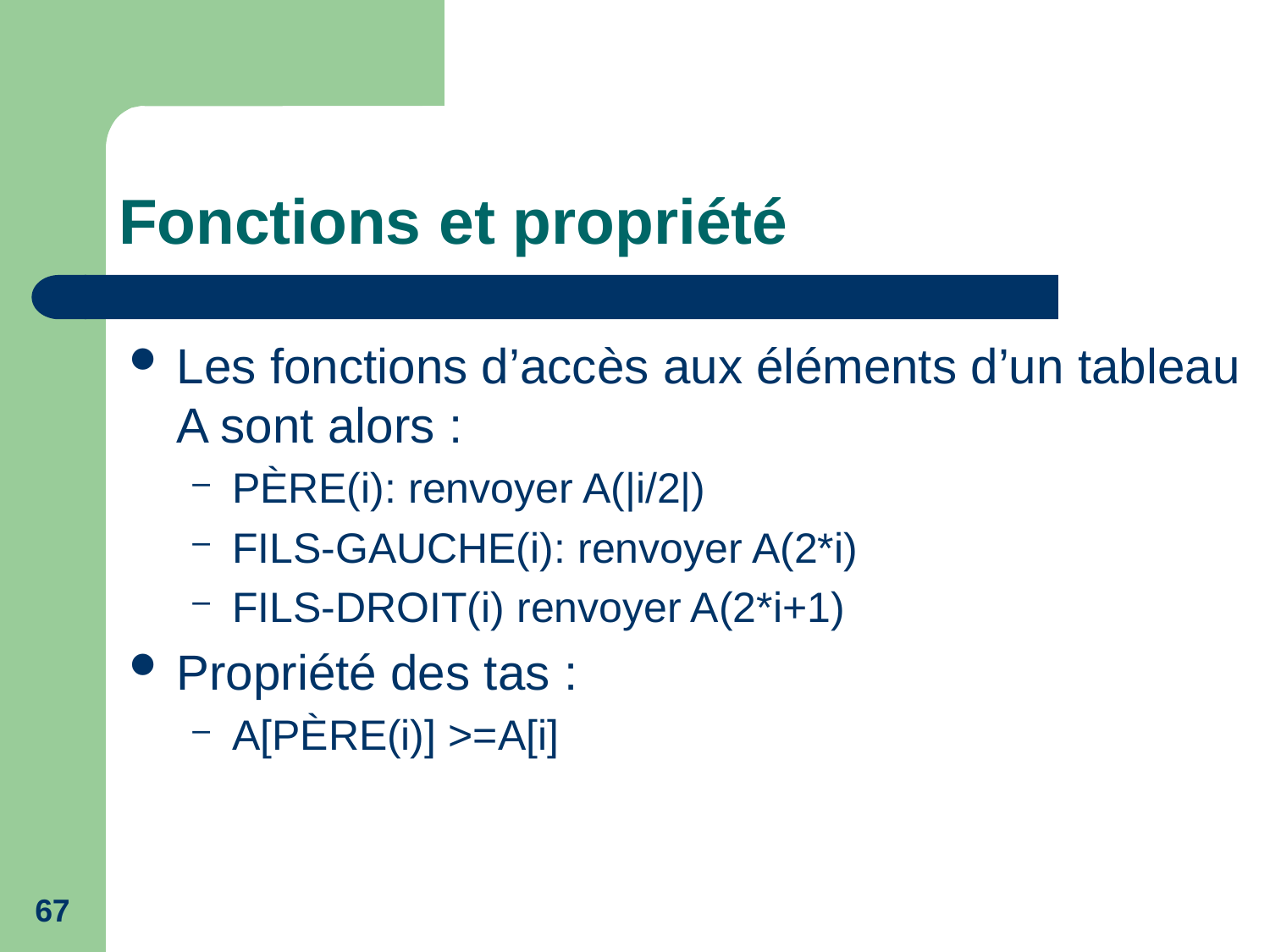

# Fonctions et propriété
Les fonctions d’accès aux éléments d’un tableau A sont alors :
PÈRE(i): renvoyer A(|i/2|)
FILS-GAUCHE(i): renvoyer A(2*i)
FILS-DROIT(i) renvoyer A(2*i+1)
Propriété des tas :
A[PÈRE(i)] >=A[i]
67